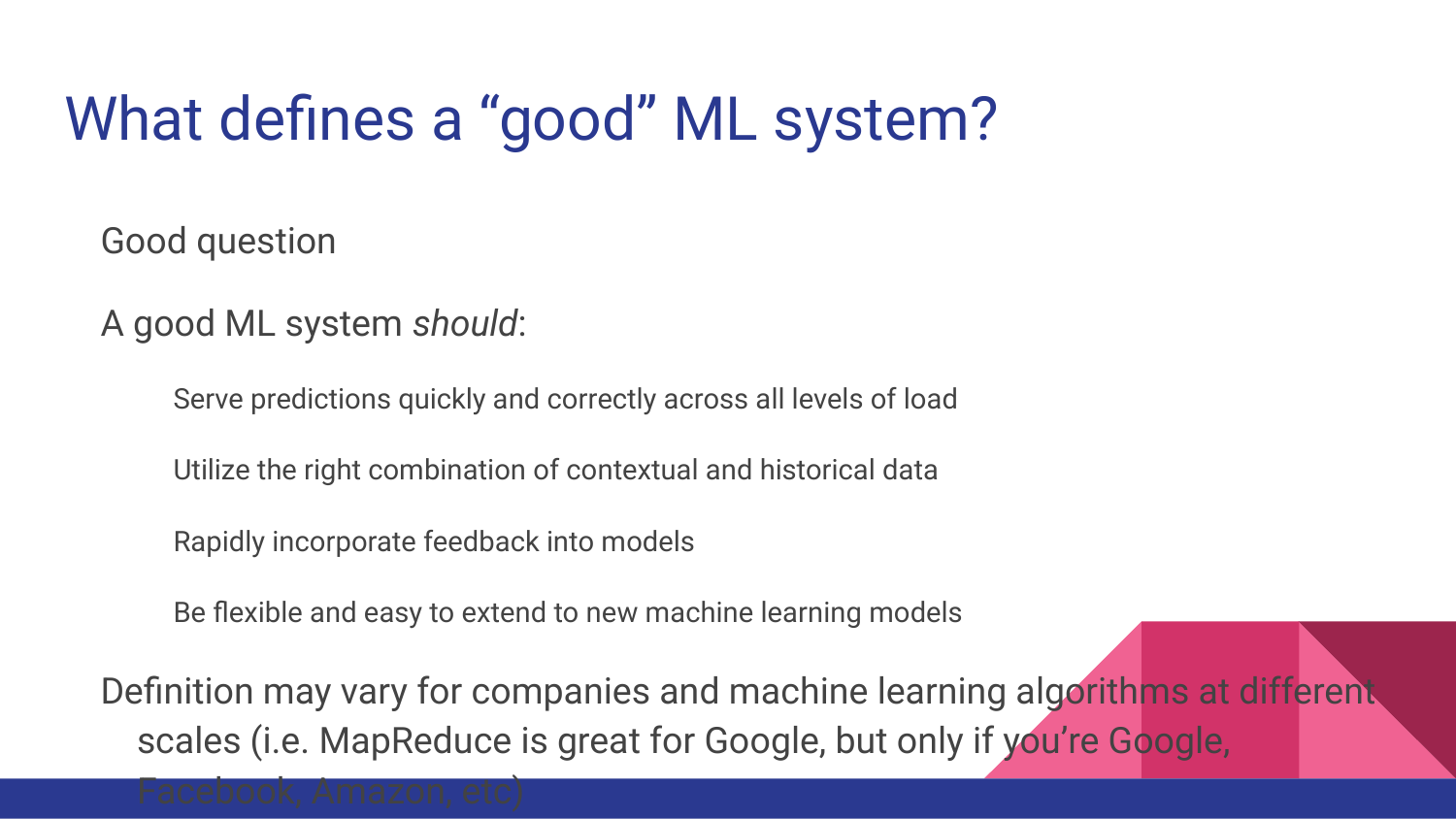

# What defines a “good” ML system?
Good question
A good ML system should:
Serve predictions quickly and correctly across all levels of load
Utilize the right combination of contextual and historical data
Rapidly incorporate feedback into models
Be flexible and easy to extend to new machine learning models
Definition may vary for companies and machine learning algorithms at different scales (i.e. MapReduce is great for Google, but only if you’re Google, Facebook, Amazon, etc)